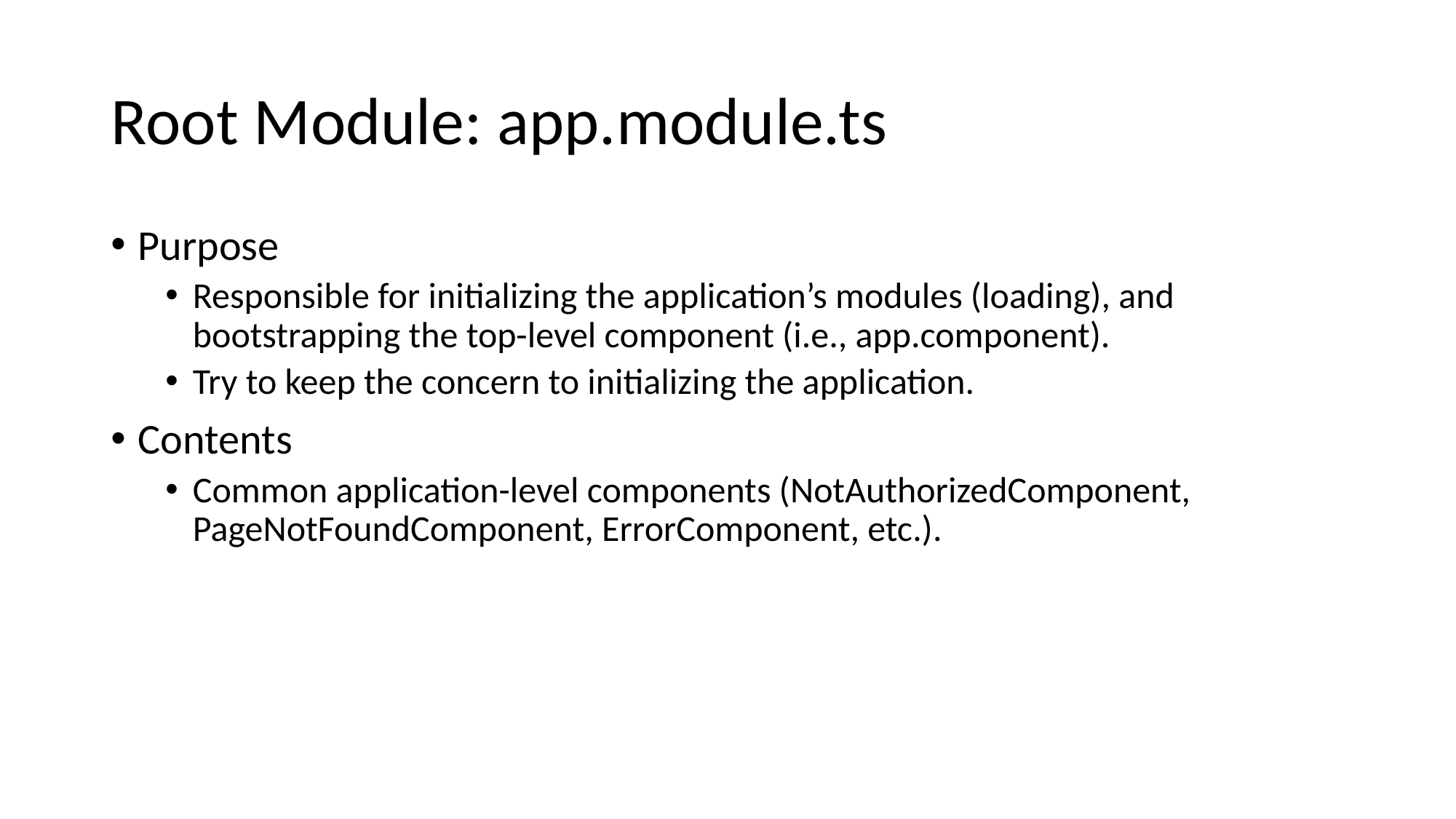

# Root Module: app.module.ts
Purpose
Responsible for initializing the application’s modules (loading), and bootstrapping the top-level component (i.e., app.component).
Try to keep the concern to initializing the application.
Contents
Common application-level components (NotAuthorizedComponent, PageNotFoundComponent, ErrorComponent, etc.).